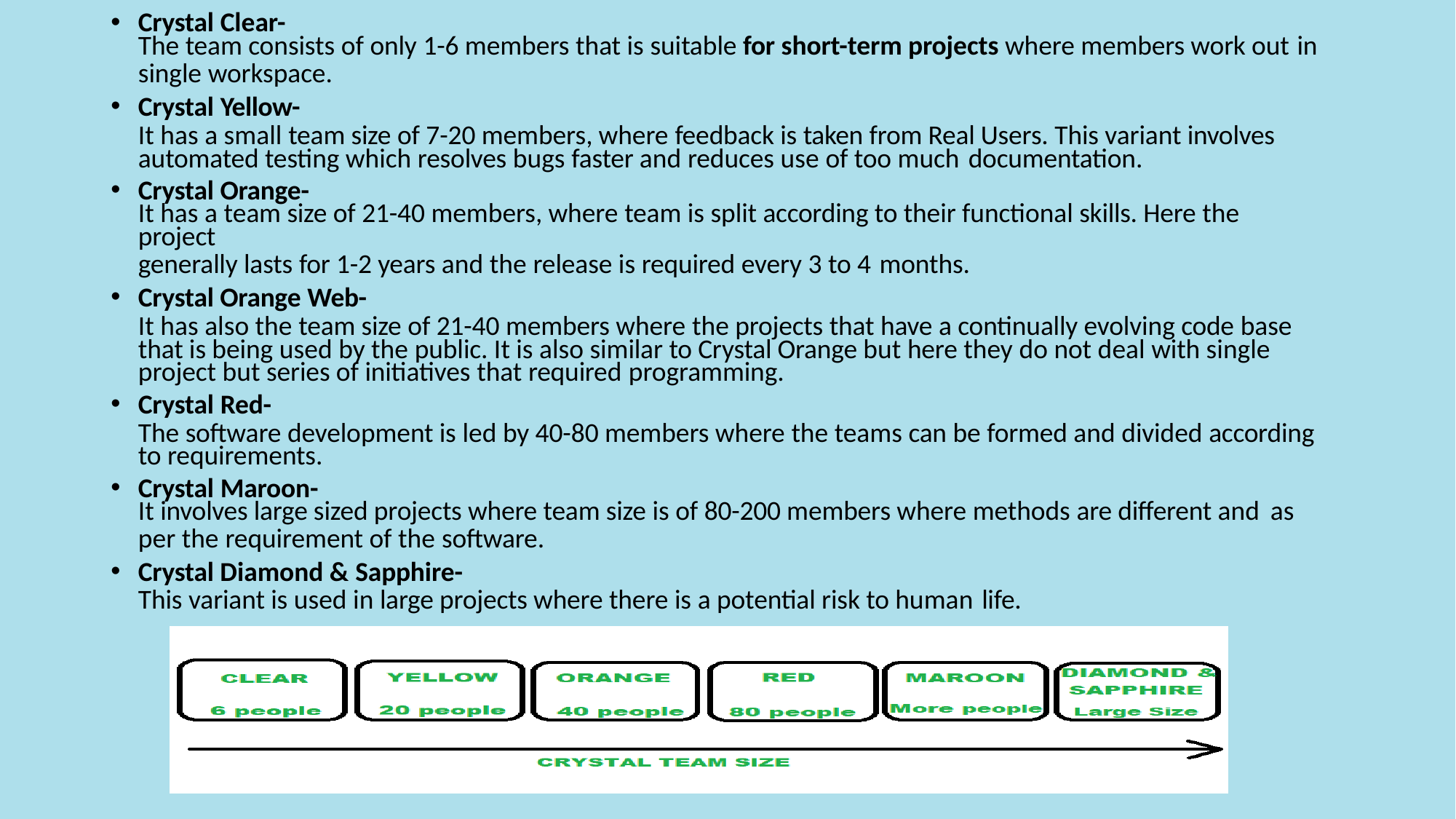

Crystal Clear-
The team consists of only 1-6 members that is suitable for short-term projects where members work out in
single workspace.
Crystal Yellow-
It has a small team size of 7-20 members, where feedback is taken from Real Users. This variant involves  automated testing which resolves bugs faster and reduces use of too much documentation.
Crystal Orange-
It has a team size of 21-40 members, where team is split according to their functional skills. Here the project
generally lasts for 1-2 years and the release is required every 3 to 4 months.
Crystal Orange Web-
It has also the team size of 21-40 members where the projects that have a continually evolving code base  that is being used by the public. It is also similar to Crystal Orange but here they do not deal with single  project but series of initiatives that required programming.
Crystal Red-
The software development is led by 40-80 members where the teams can be formed and divided according  to requirements.
Crystal Maroon-
It involves large sized projects where team size is of 80-200 members where methods are different and as
per the requirement of the software.
Crystal Diamond & Sapphire-
This variant is used in large projects where there is a potential risk to human life.